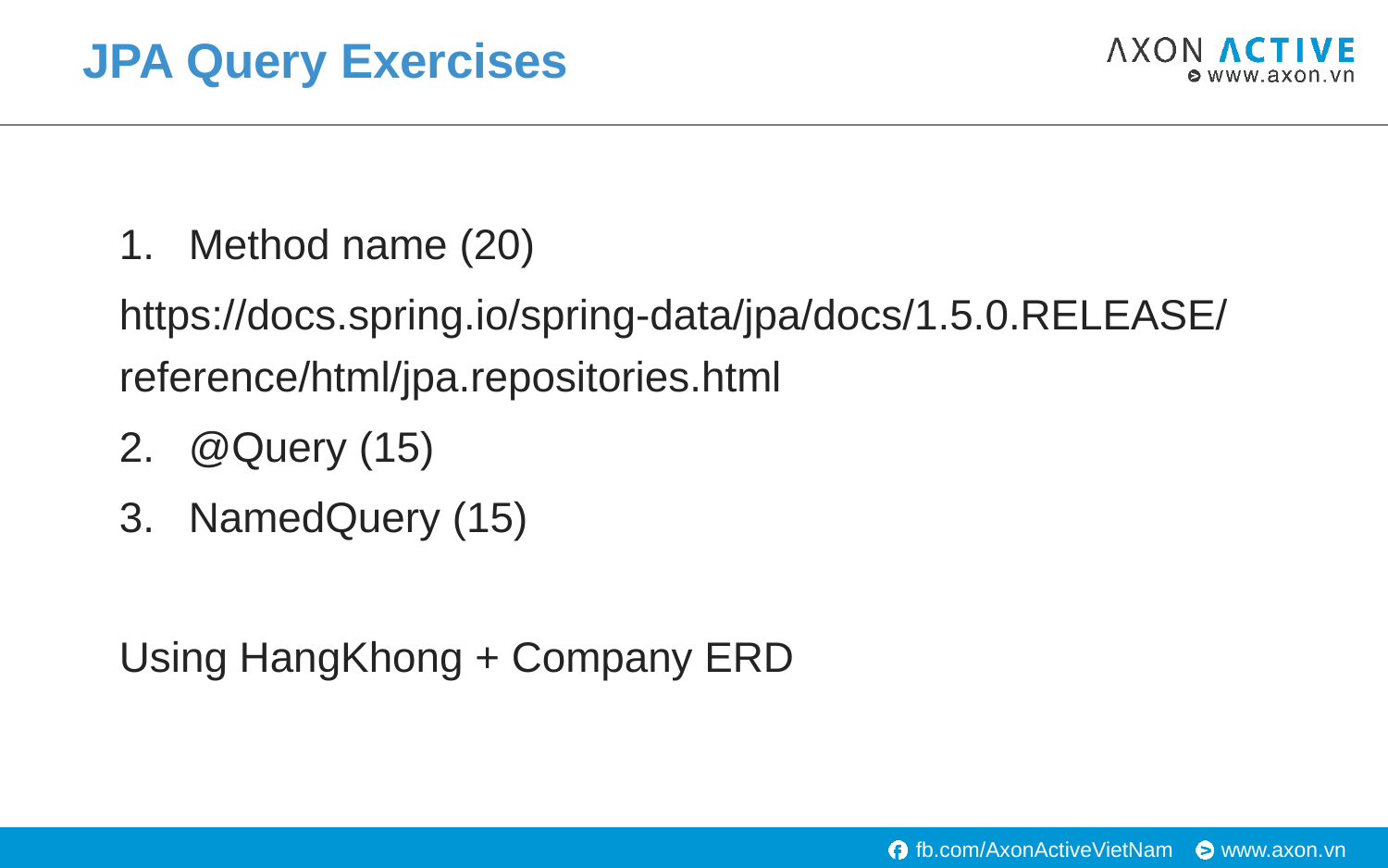

# JPA Query Exercises
Method name (20)
https://docs.spring.io/spring-data/jpa/docs/1.5.0.RELEASE/reference/html/jpa.repositories.html
@Query (15)
NamedQuery (15)

Using HangKhong + Company ERD